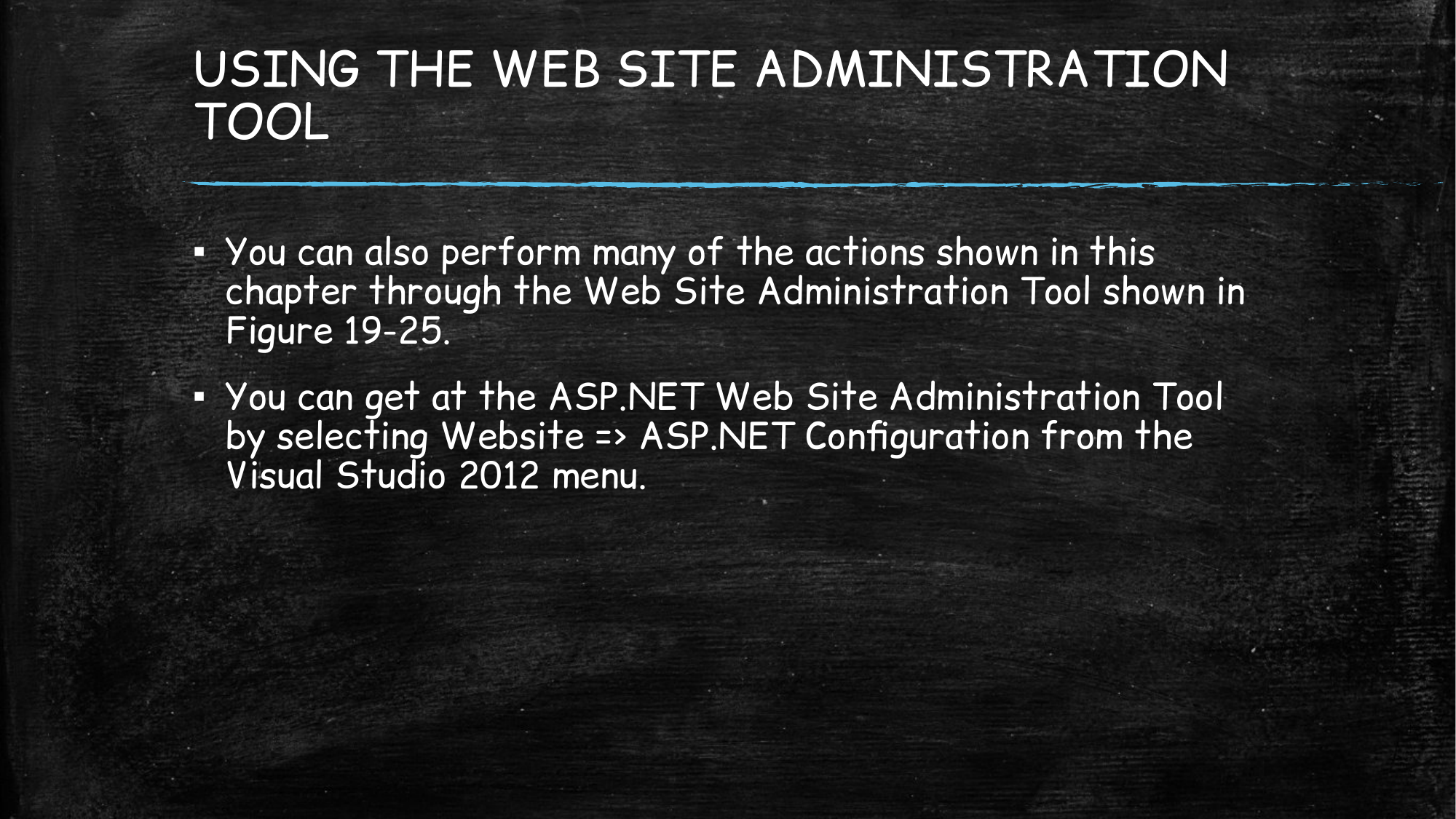

# USING THE WEB SITE ADMINISTRATION TOOL
You can also perform many of the actions shown in this chapter through the Web Site Administration Tool shown in Figure 19-25.
You can get at the ASP.NET Web Site Administration Tool by selecting Website => ASP.NET Conﬁguration from the Visual Studio 2012 menu.